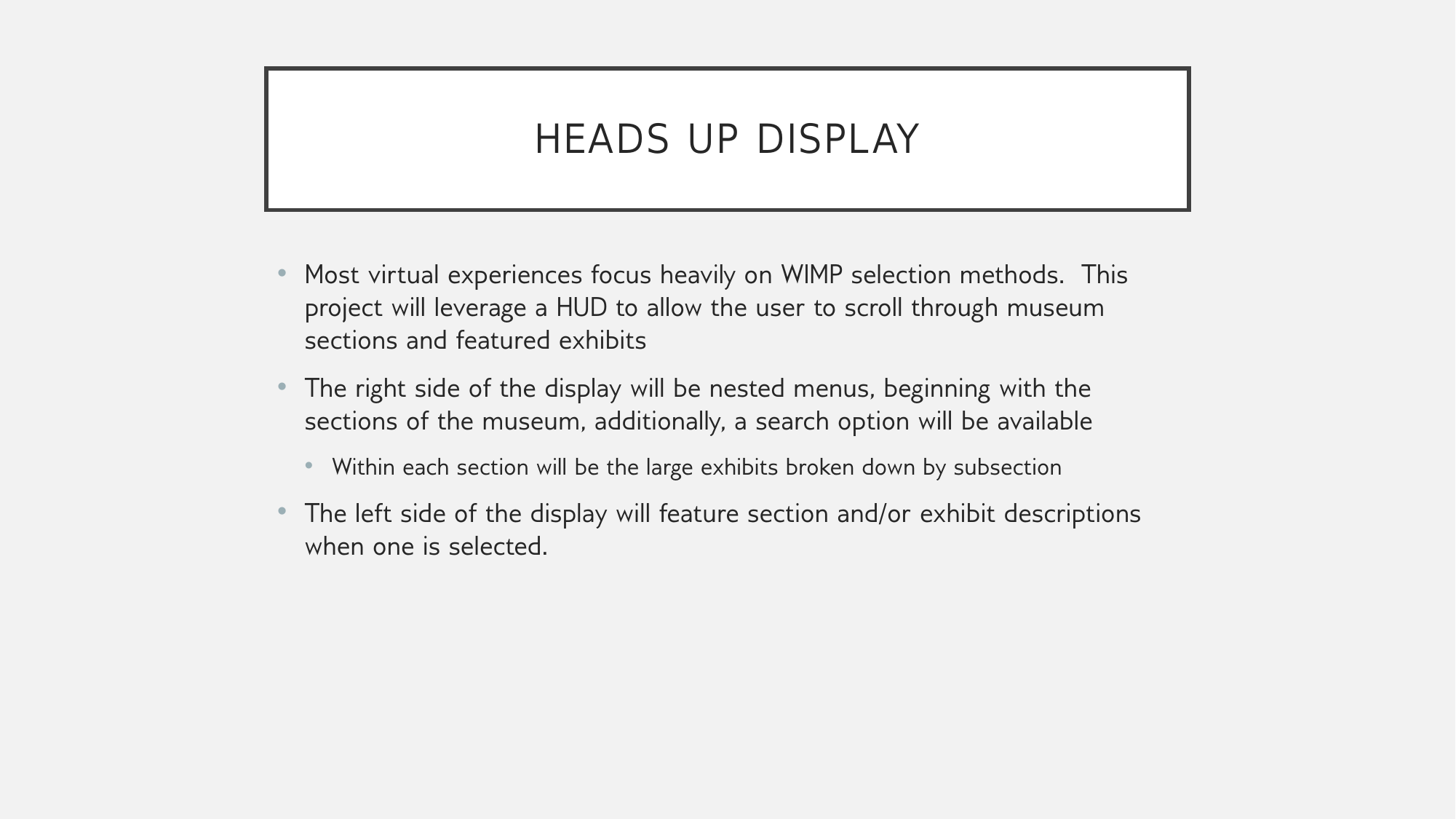

# Heads Up Display
Most virtual experiences focus heavily on WIMP selection methods.  This project will leverage a HUD to allow the user to scroll through museum sections and featured exhibits
The right side of the display will be nested menus, beginning with the sections of the museum, additionally, a search option will be available
Within each section will be the large exhibits broken down by subsection
The left side of the display will feature section and/or exhibit descriptions when one is selected.